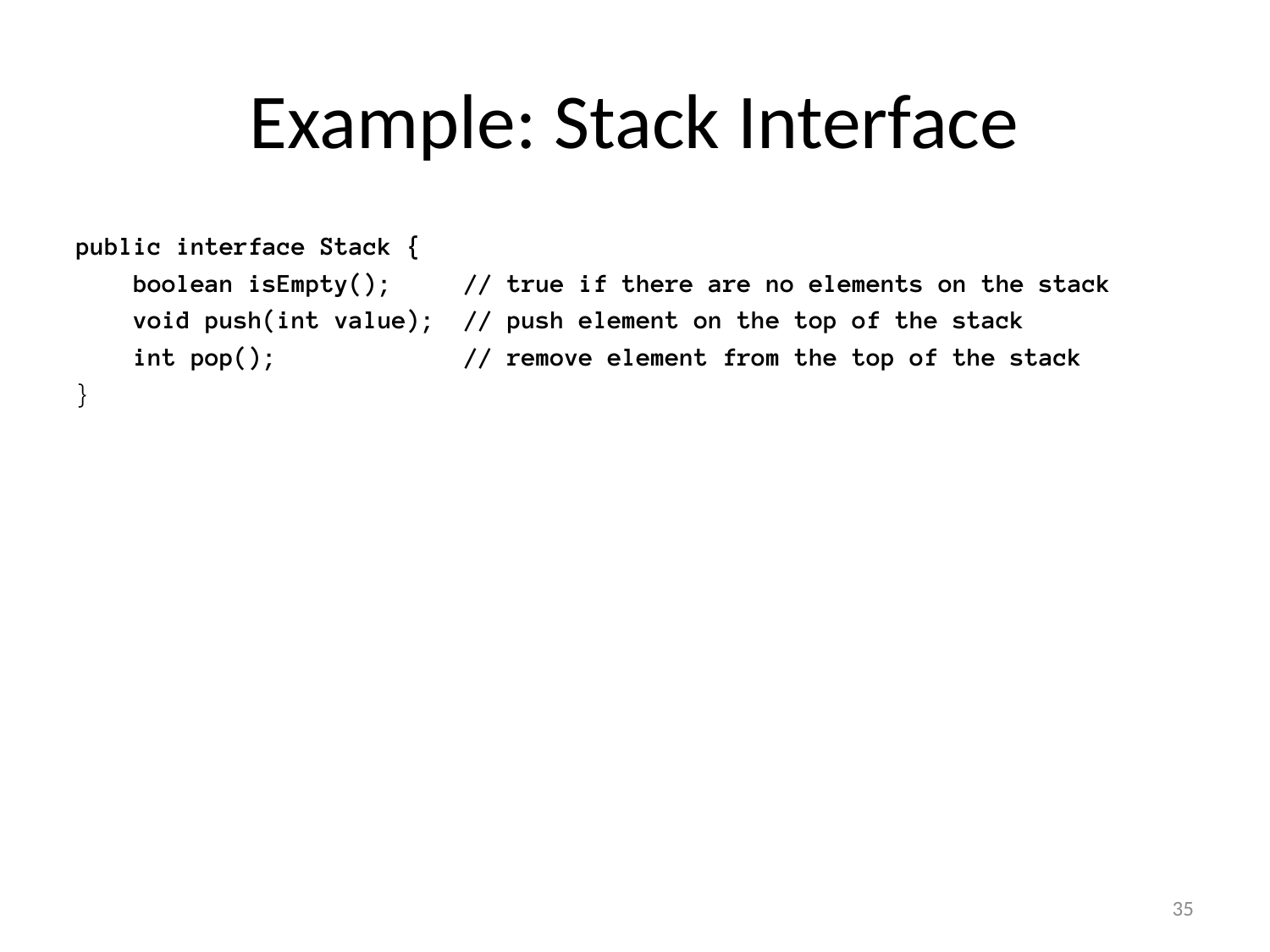

# Example: Stack Interface
public interface Stack {
    boolean isEmpty();     // true if there are no elements on the stack
    void push(int value);  // push element on the top of the stack
    int pop();             // remove element from the top of the stack
}
35